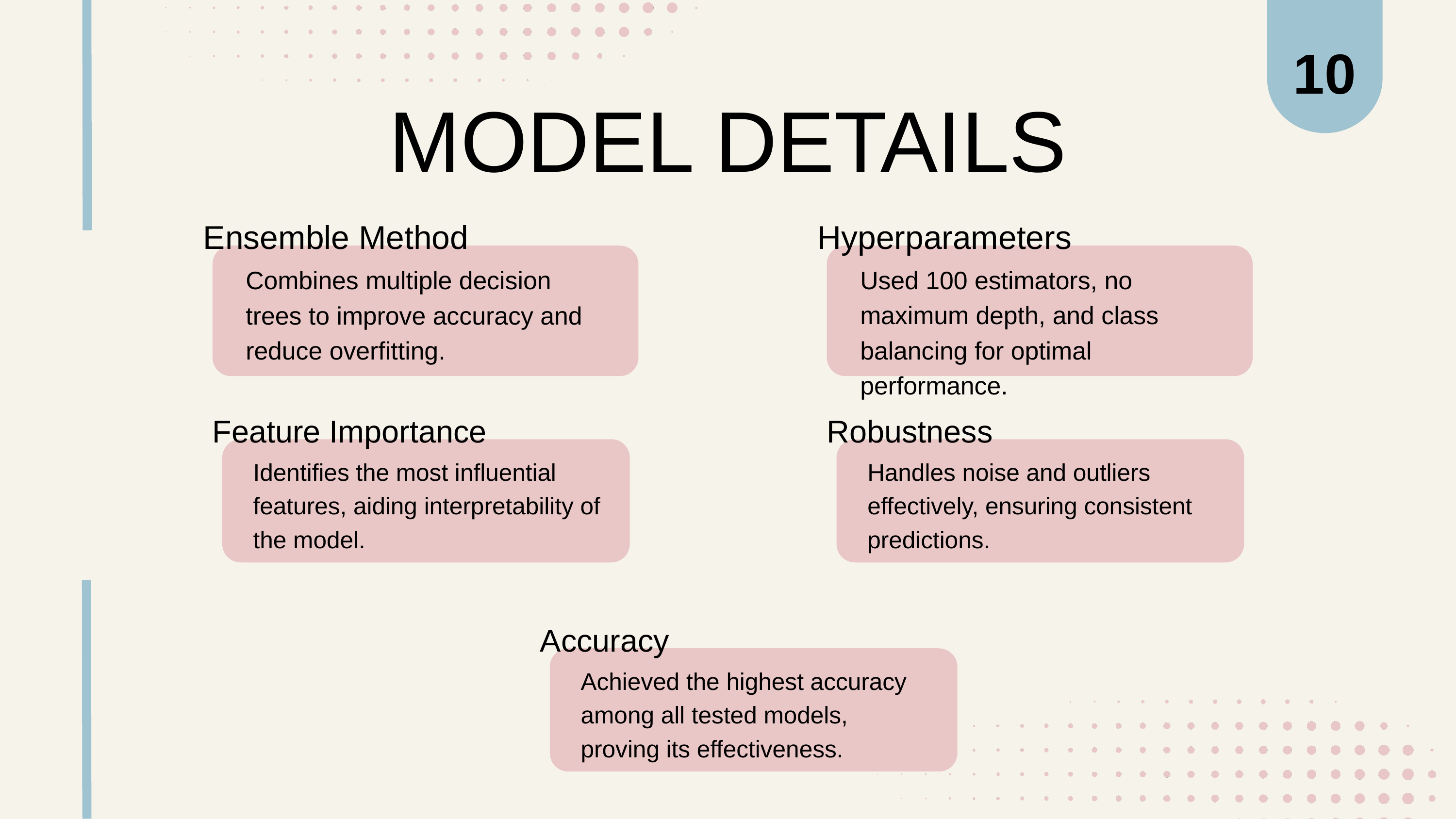

10

MODEL DETAILS
Ensemble Method
Hyperparameters

Combines multiple decision trees to improve accuracy and reduce overfitting.
Used 100 estimators, no maximum depth, and class balancing for optimal performance.
Feature Importance
Robustness

Identifies the most influential features, aiding interpretability of the model.

Handles noise and outliers effectively, ensuring consistent predictions.

Accuracy

Achieved the highest accuracy among all tested models, proving its effectiveness.